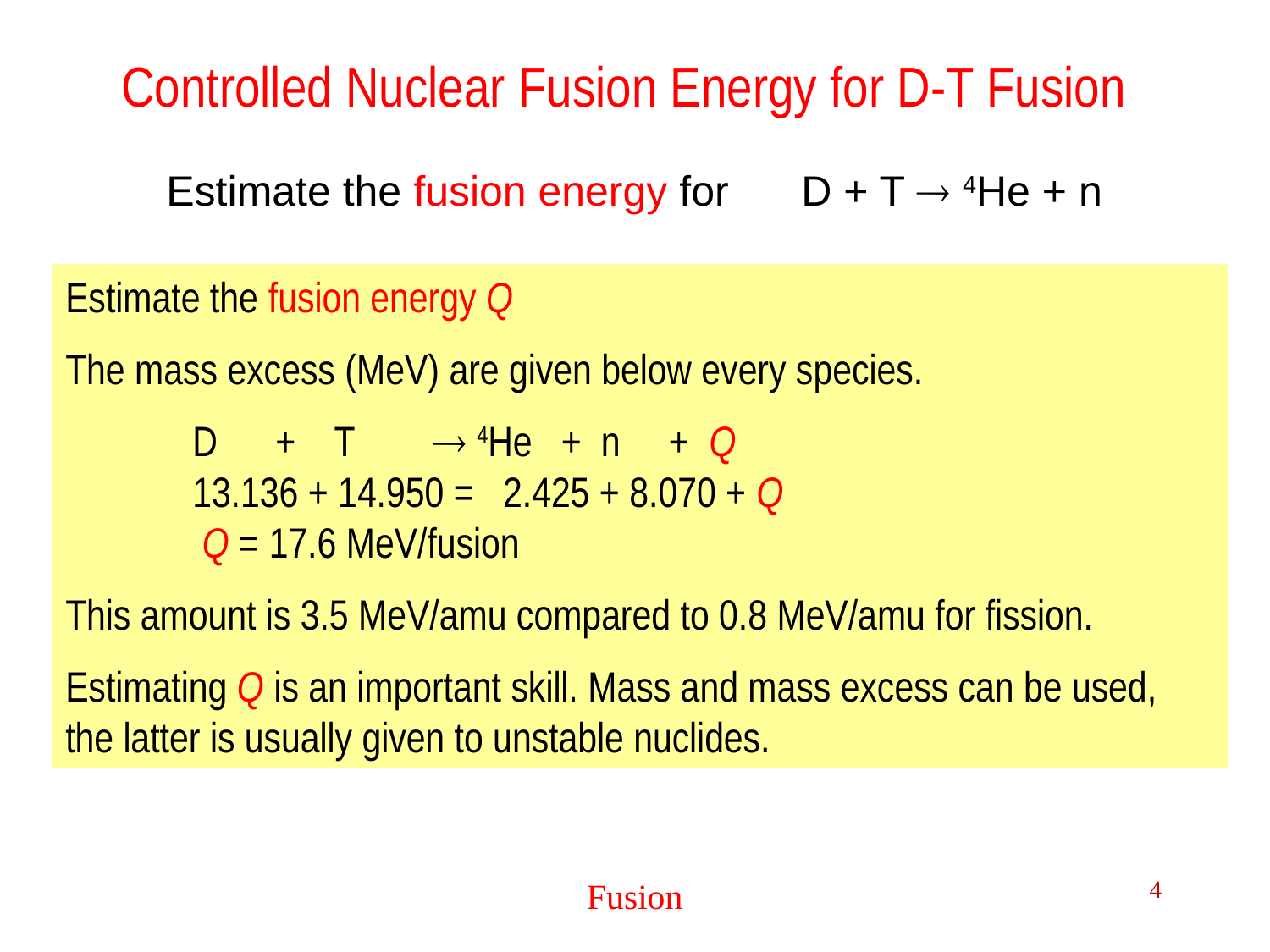

# Controlled Nuclear Fusion Energy for D-T Fusion
Estimate the fusion energy for 	D + T → 4He + n
Estimate the fusion energy Q
The mass excess (MeV) are given below every species.
	D      +    T        → 4He   +  n     +  Q
	13.136 + 14.950 =   2.425 + 8.070 + Q
	 Q = 17.6 MeV/fusion
This amount is 3.5 MeV/amu compared to 0.8 MeV/amu for fission.
Estimating Q is an important skill. Mass and mass excess can be used, the latter is usually given to unstable nuclides.
Fusion
4